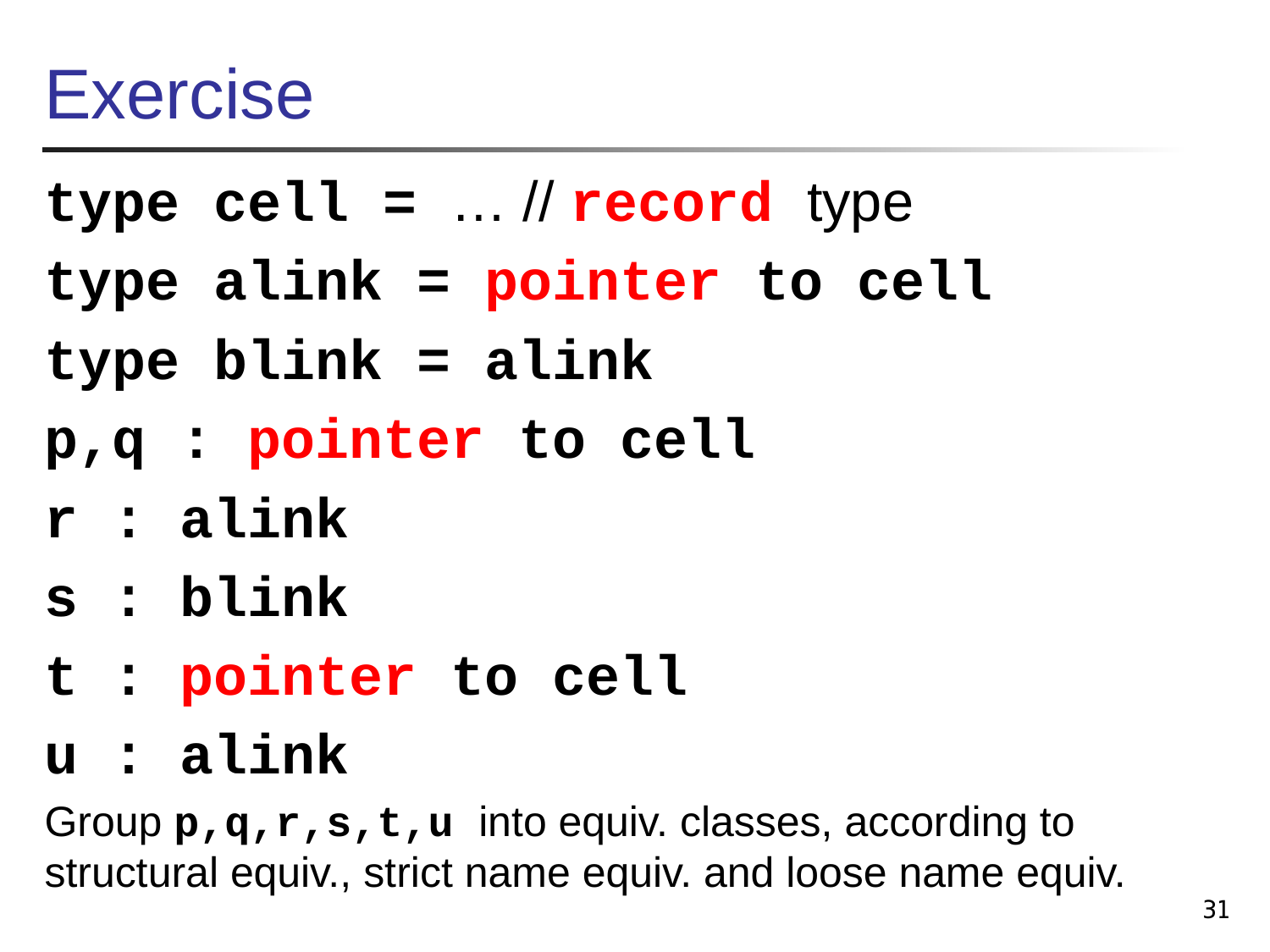

# Exercise
type cell = … // record type
type alink = pointer to cell
type blink = alink
p,q : pointer to cell
r : alink
s : blink
t : pointer to cell
u : alink
Group p,q,r,s,t,u into equiv. classes, according to structural equiv., strict name equiv. and loose name equiv.
31